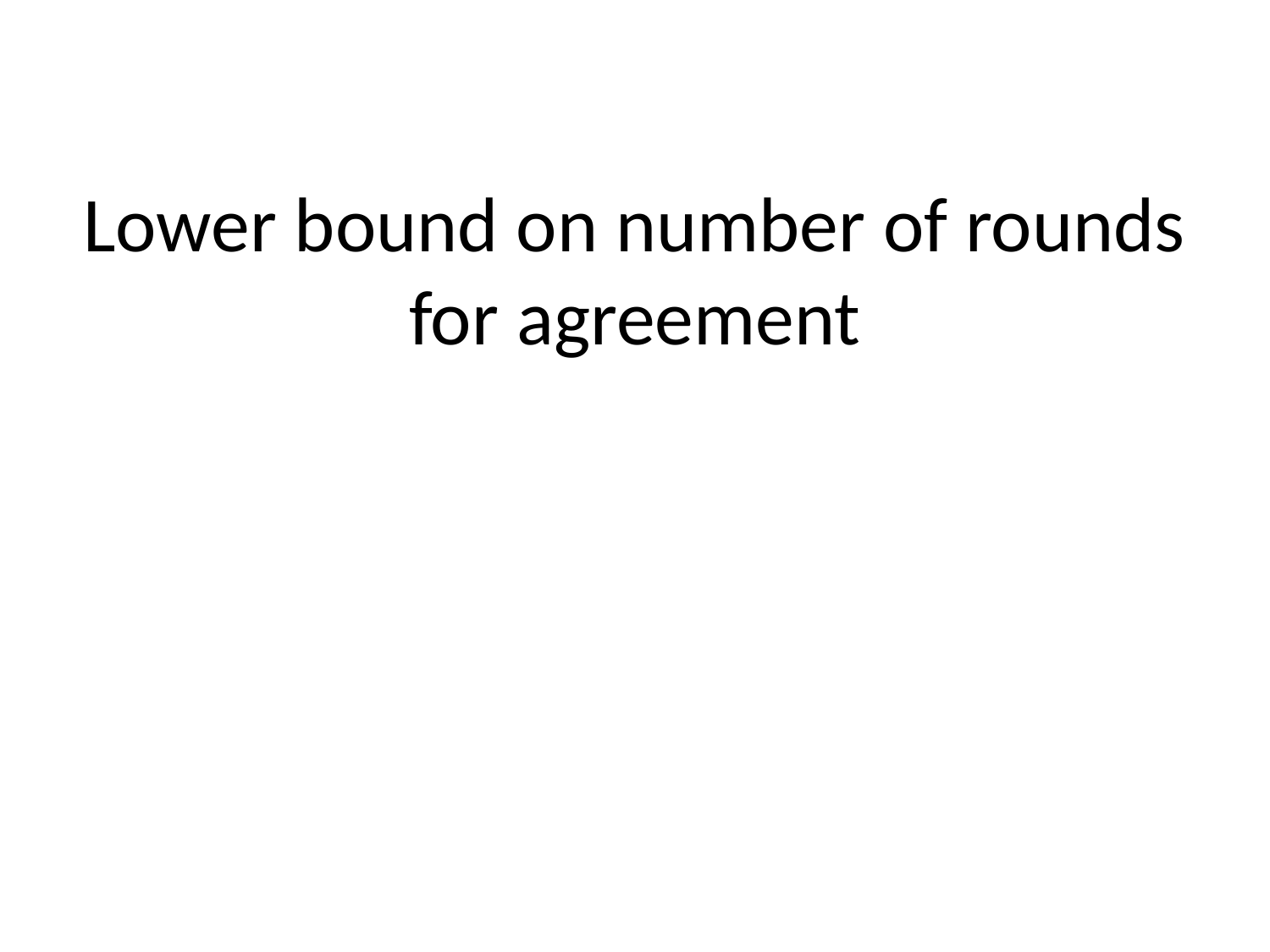

# Lower bound on number of rounds for agreement